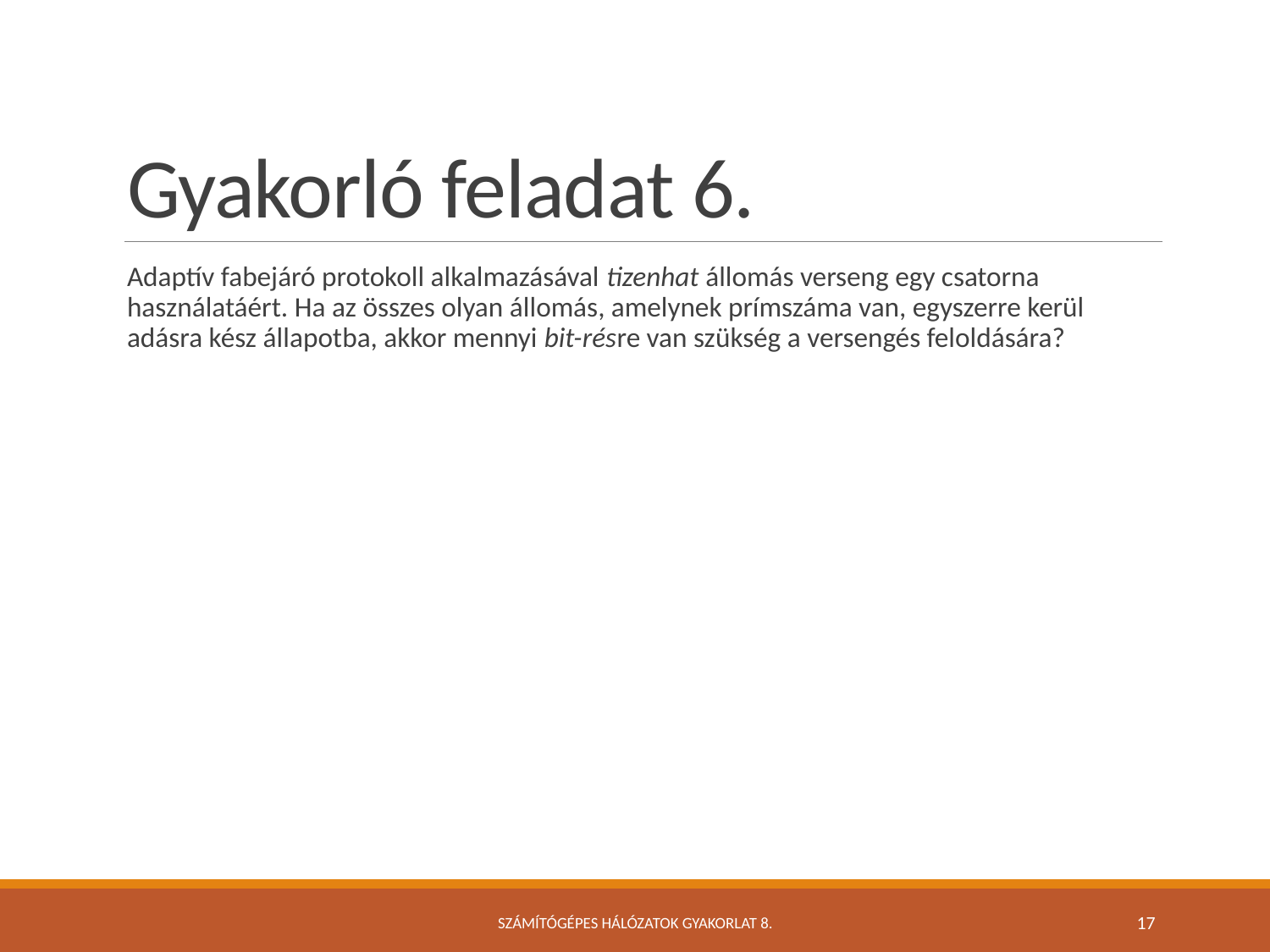

# Gyakorló feladat 6.
Adaptív fabejáró protokoll alkalmazásával tizenhat állomás verseng egy csatorna használatáért. Ha az összes olyan állomás, amelynek prímszáma van, egyszerre kerül adásra kész állapotba, akkor mennyi bit-résre van szükség a versengés feloldására?
Számítógépes Hálózatok Gyakorlat 8.
17